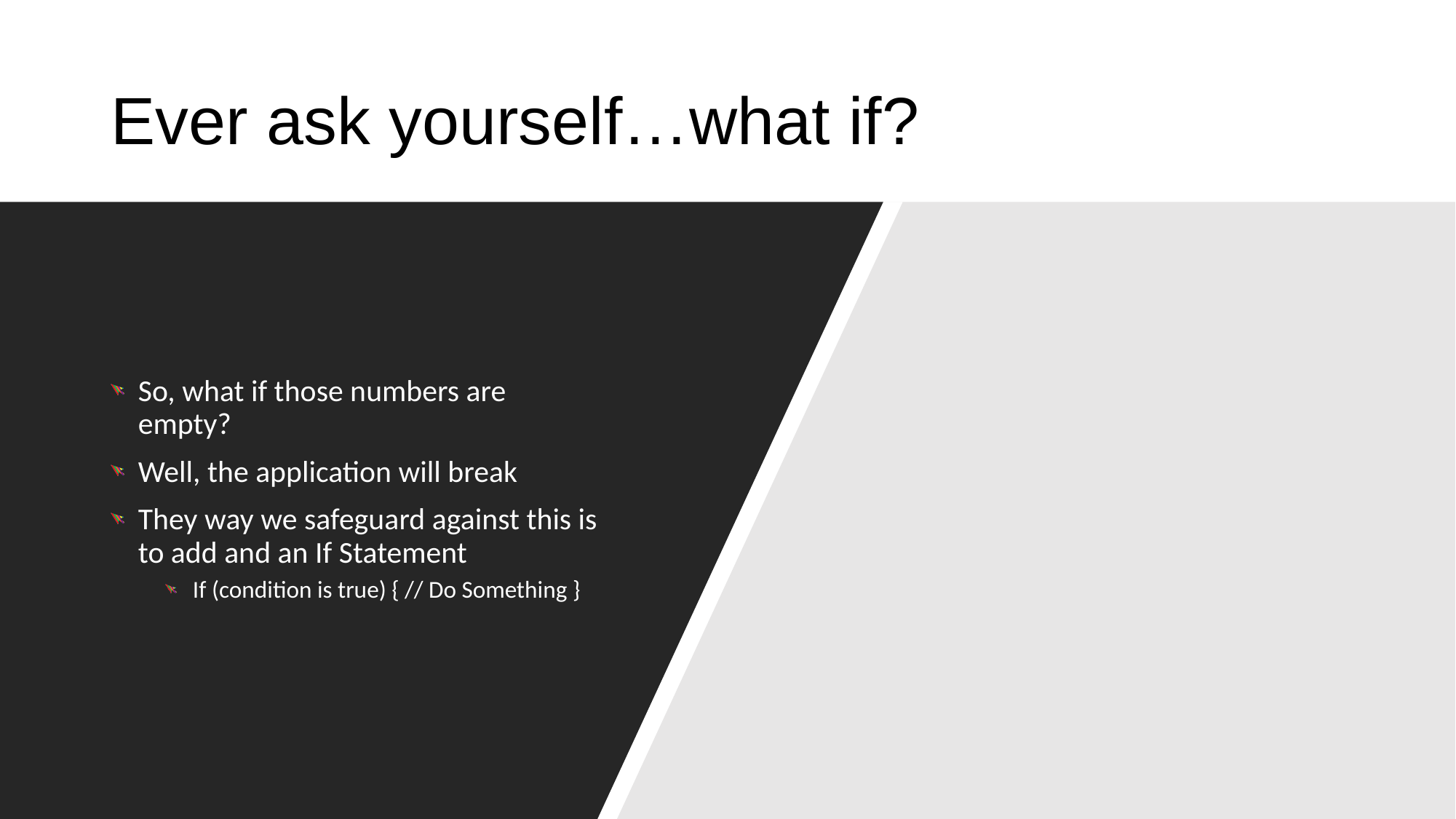

# Ever ask yourself…what if?

So, what if those numbers are empty?
Well, the application will break
They way we safeguard against this is to add and an If Statement
If (condition is true) { // Do Something }